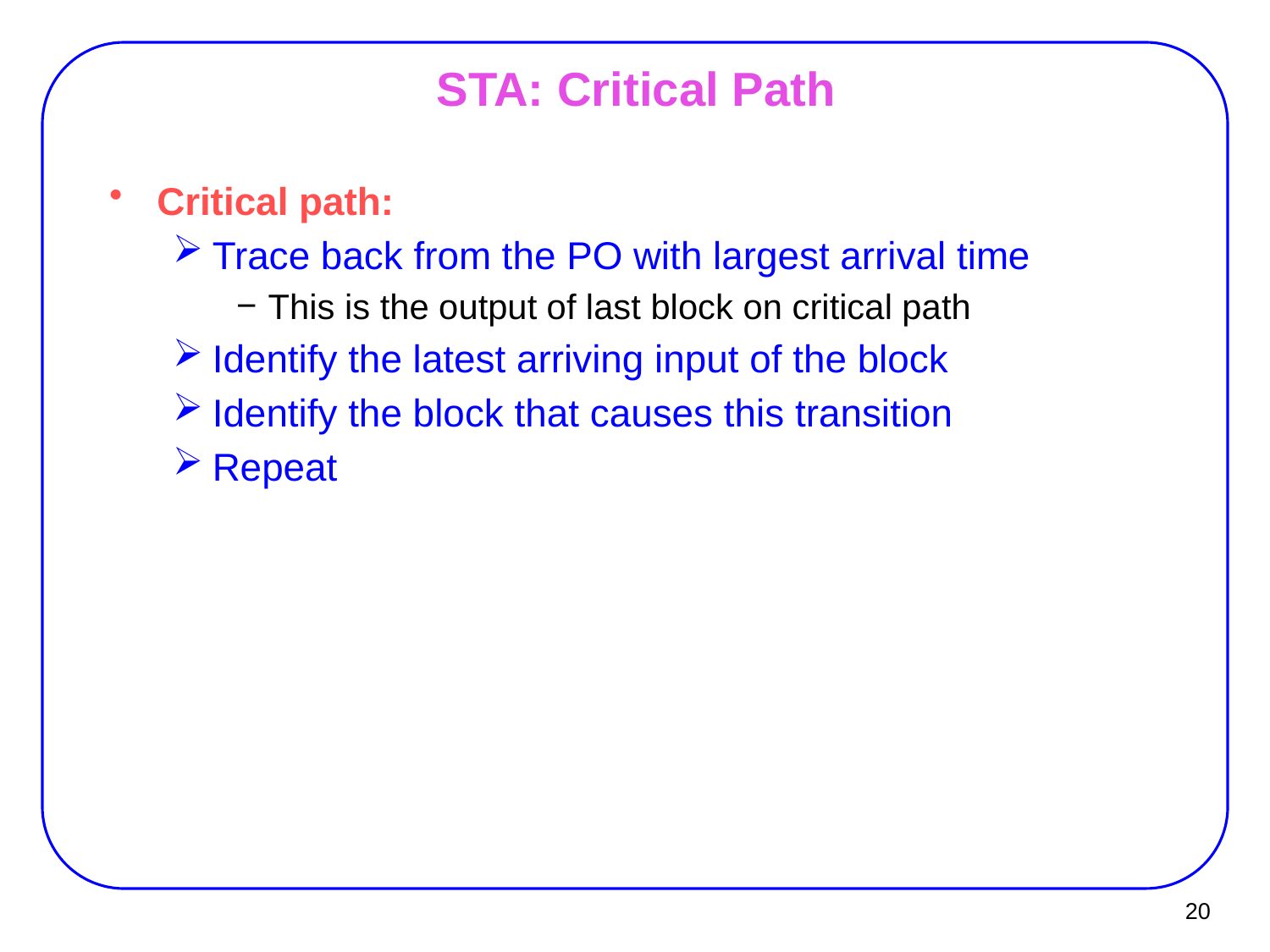

# STA: Critical Path
Critical path:
Trace back from the PO with largest arrival time
This is the output of last block on critical path
Identify the latest arriving input of the block
Identify the block that causes this transition
Repeat

20